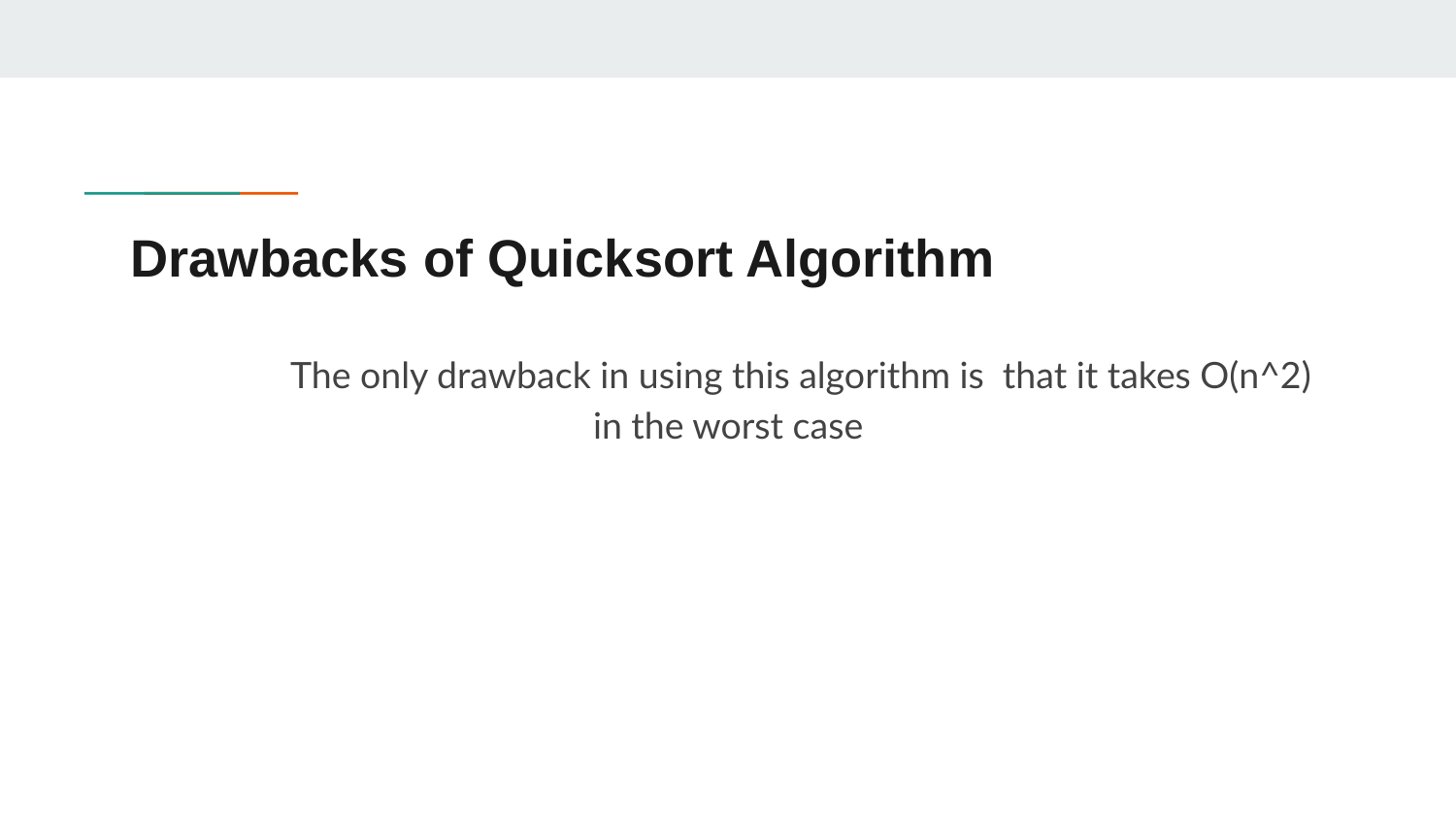

# Drawbacks of Quicksort Algorithm

	The only drawback in using this algorithm is  that it takes O(n^2) in the worst case